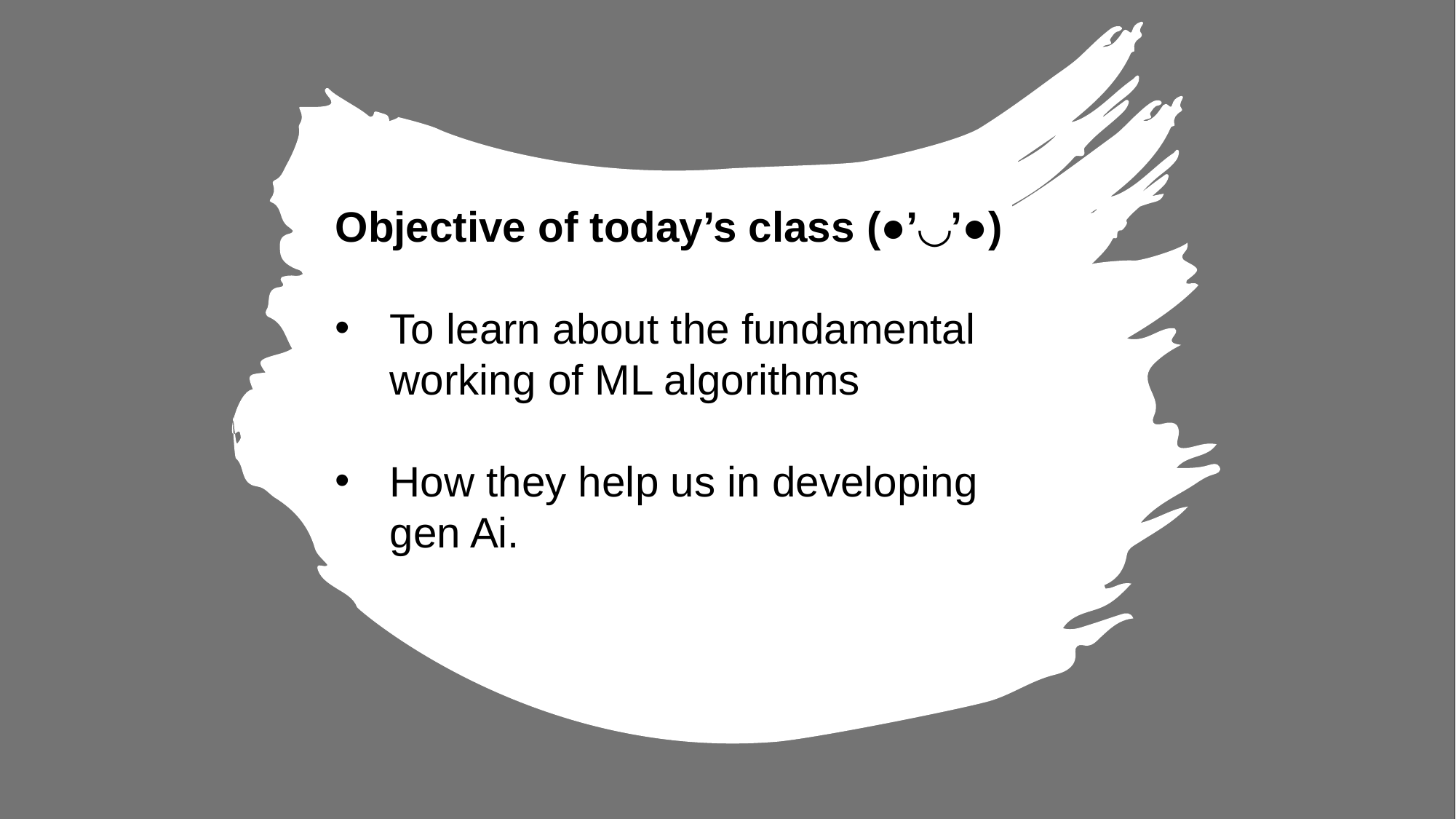

Objective of today’s class (●’◡’●)

To learn about the fundamental working of ML algorithms

How they help us in developing gen Ai.